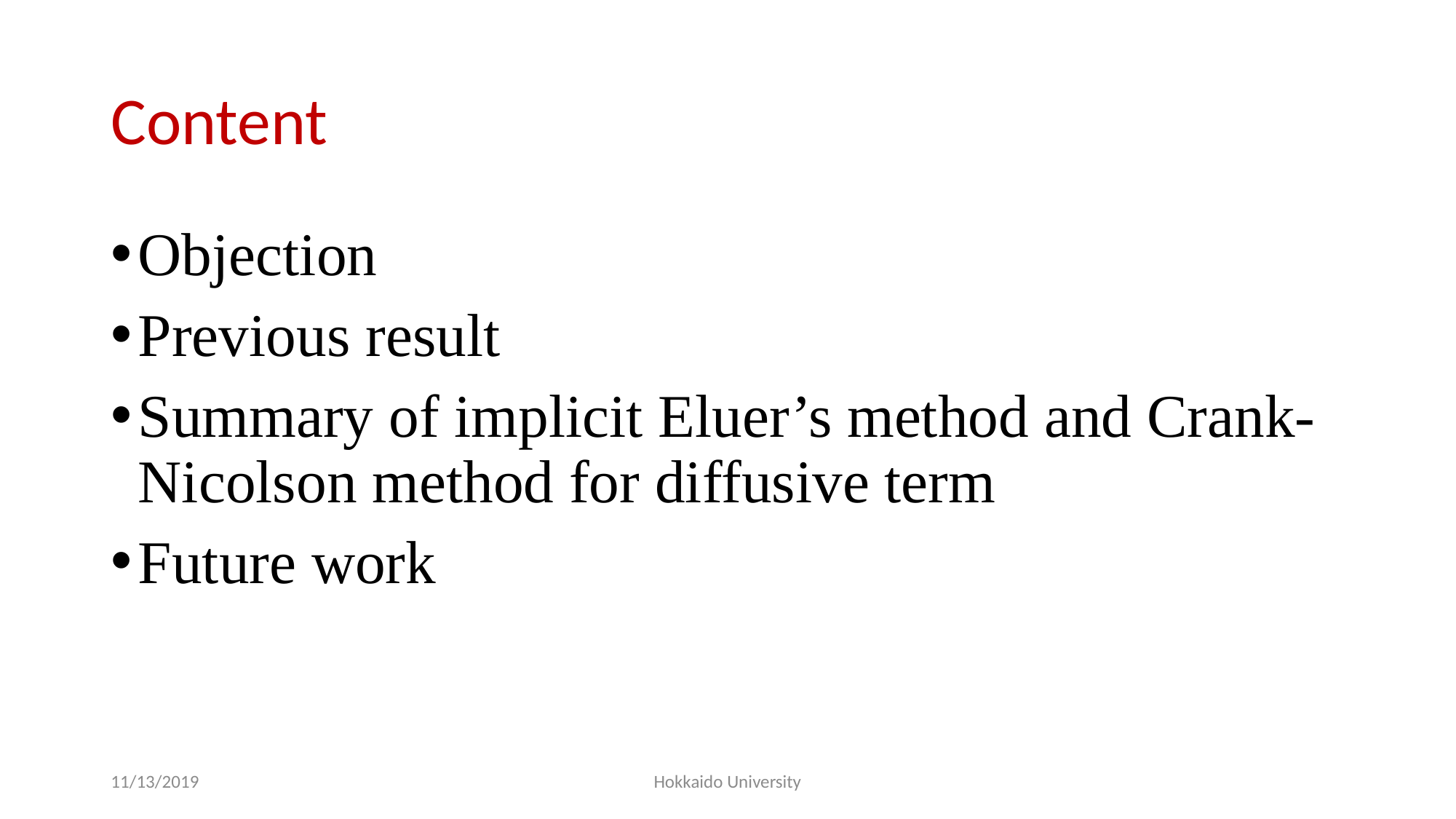

# Content
Objection
Previous result
Summary of implicit Eluer’s method and Crank-Nicolson method for diffusive term
Future work

11/13/2019
Hokkaido University
2